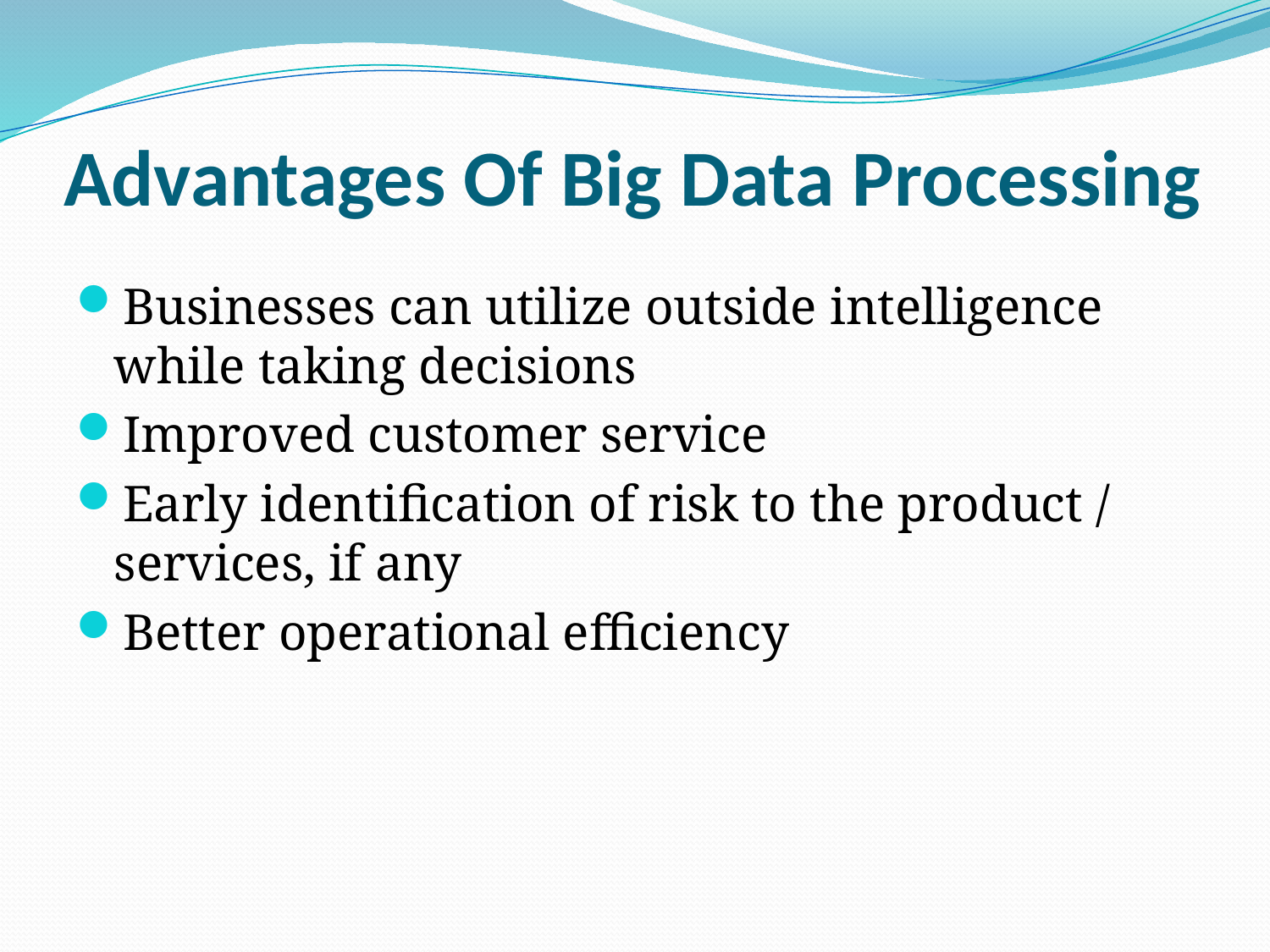

# Advantages Of Big Data Processing
Businesses can utilize outside intelligence while taking decisions
Improved customer service
Early identification of risk to the product / services, if any
Better operational efficiency